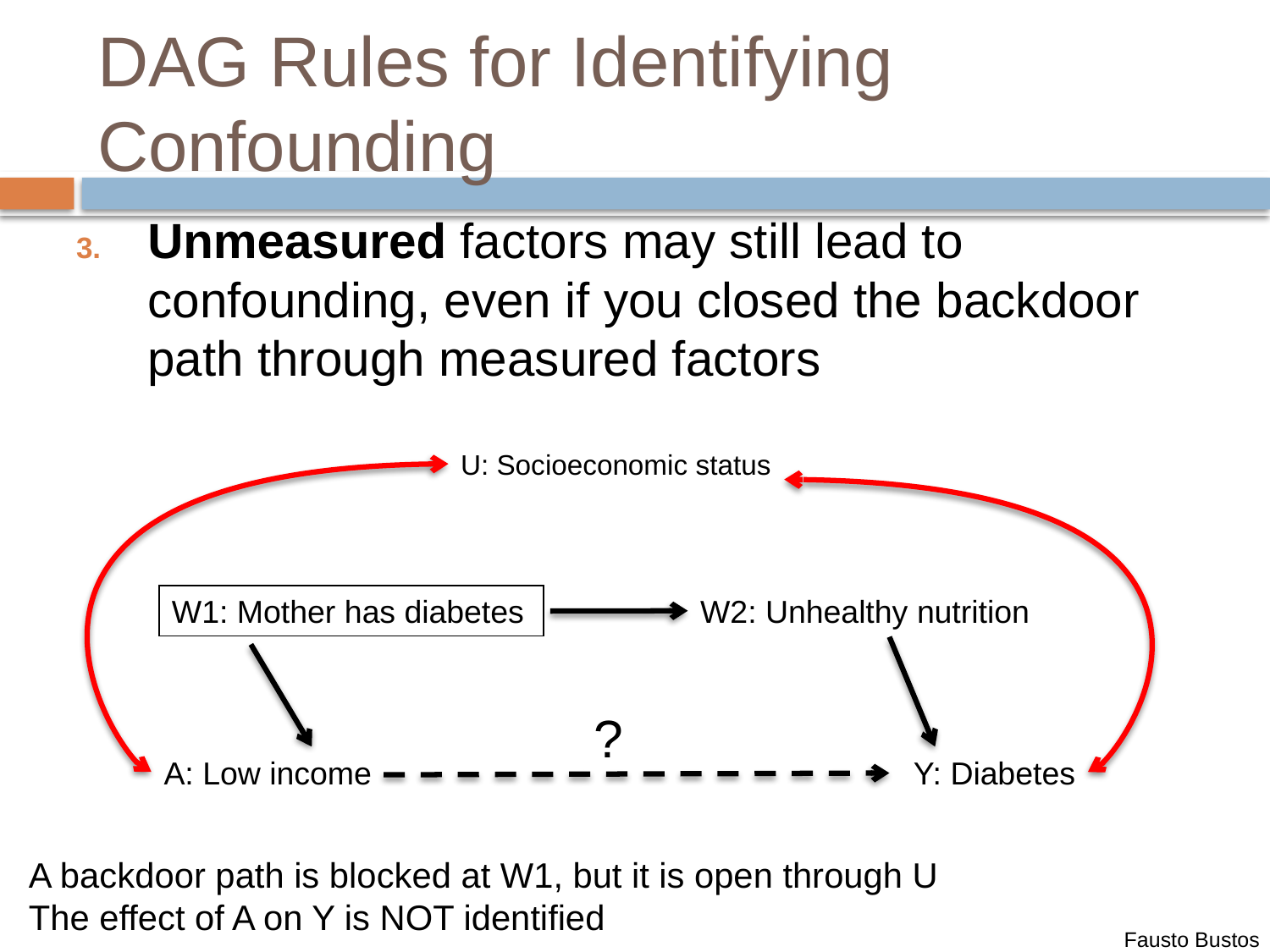

# DAG Rules for Identifying Confounding
Unmeasured factors may still lead to confounding, even if you closed the backdoor path through measured factors

U: Socioeconomic status
W1: Mother has diabetes
A: Low income
Y: Diabetes
W2: Unhealthy nutrition
?
A backdoor path is blocked at W1, but it is open through U
The effect of A on Y is NOT identified
Fausto Bustos